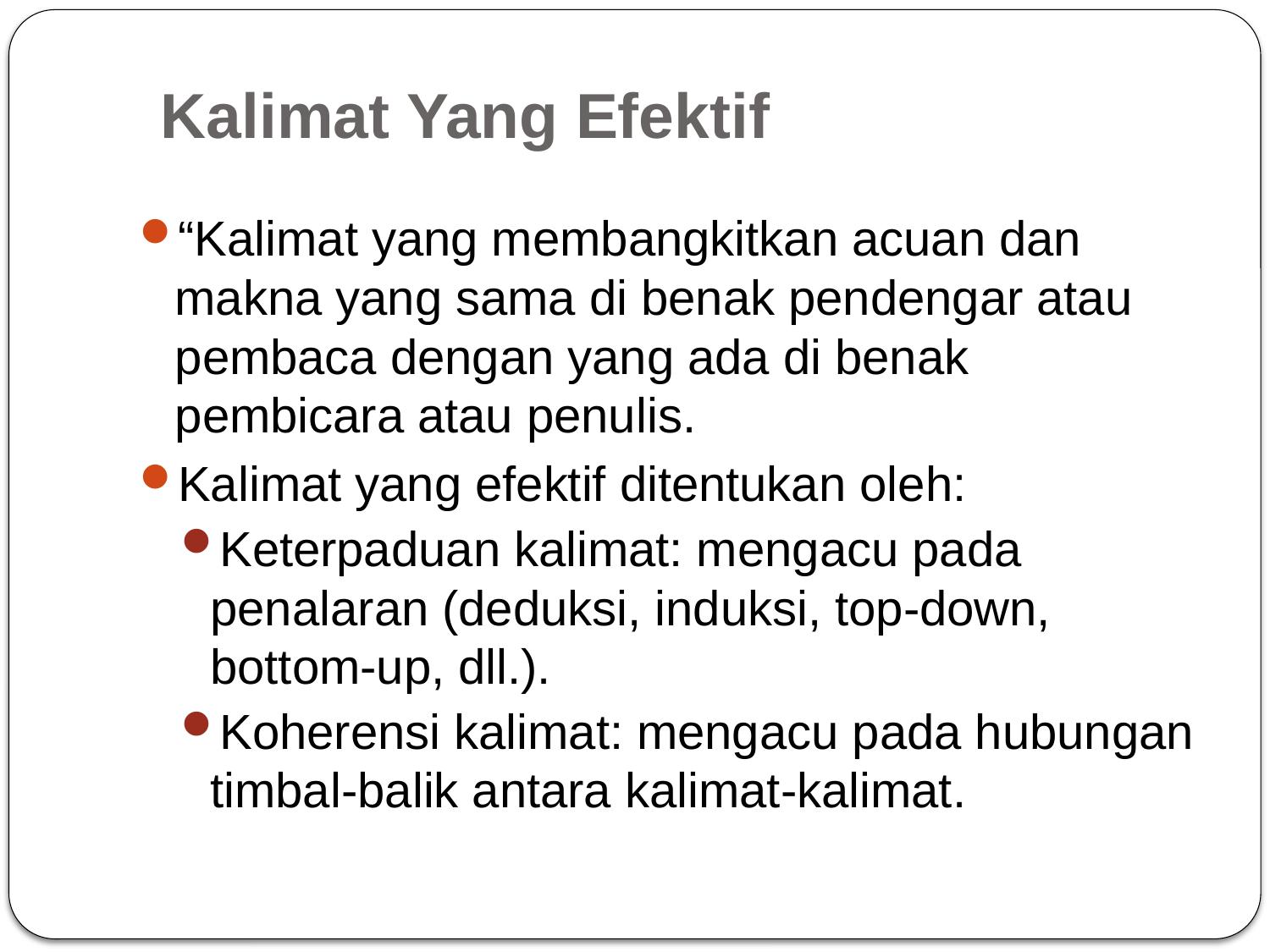

# Kalimat Yang Efektif
“Kalimat yang membangkitkan acuan dan makna yang sama di benak pendengar atau pembaca dengan yang ada di benak pembicara atau penulis.
Kalimat yang efektif ditentukan oleh:
Keterpaduan kalimat: mengacu pada penalaran (deduksi, induksi, top-down, bottom-up, dll.).
Koherensi kalimat: mengacu pada hubungan timbal-balik antara kalimat-kalimat.